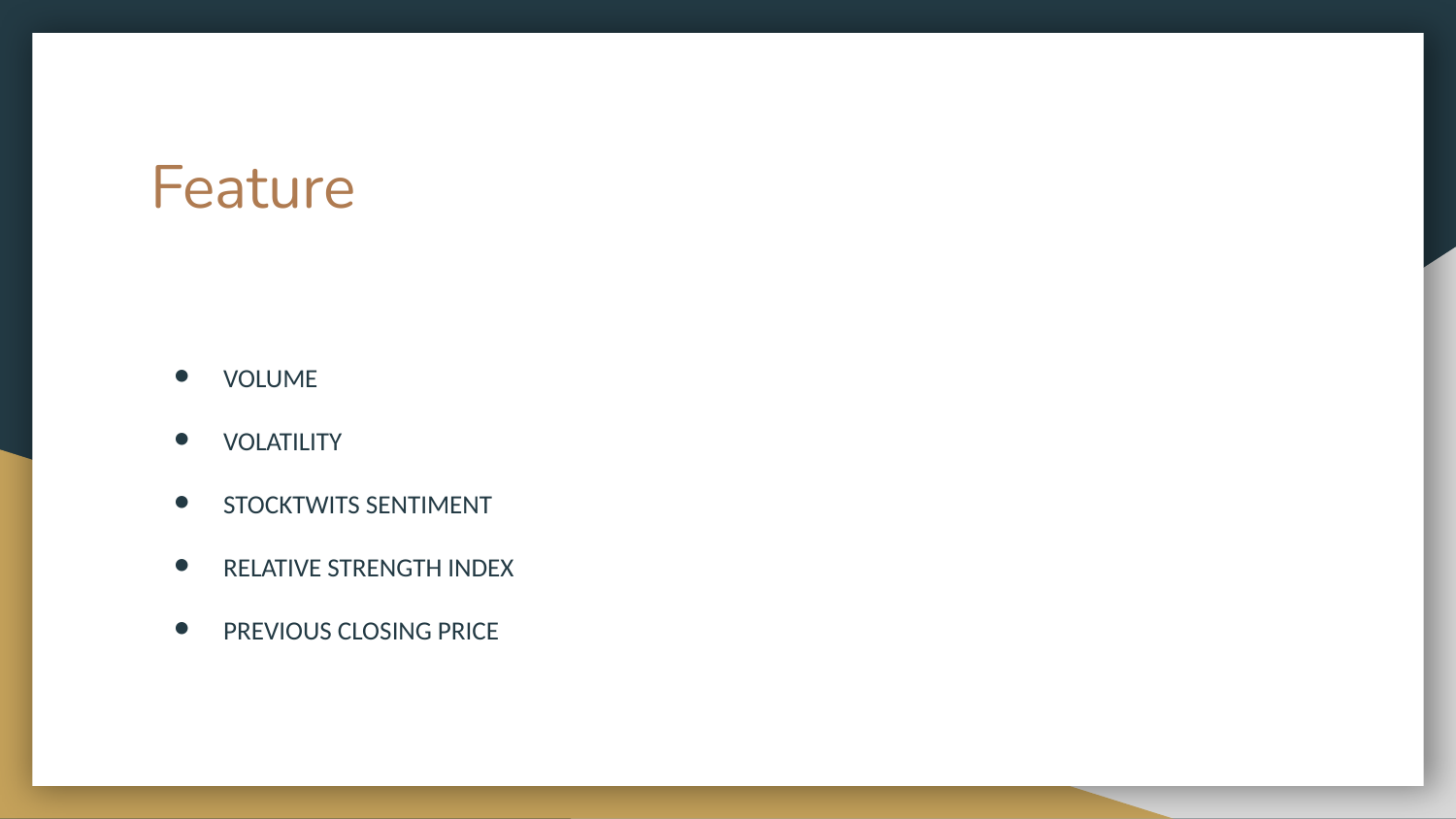

# Feature
VOLUME
VOLATILITY
STOCKTWITS SENTIMENT
RELATIVE STRENGTH INDEX
PREVIOUS CLOSING PRICE